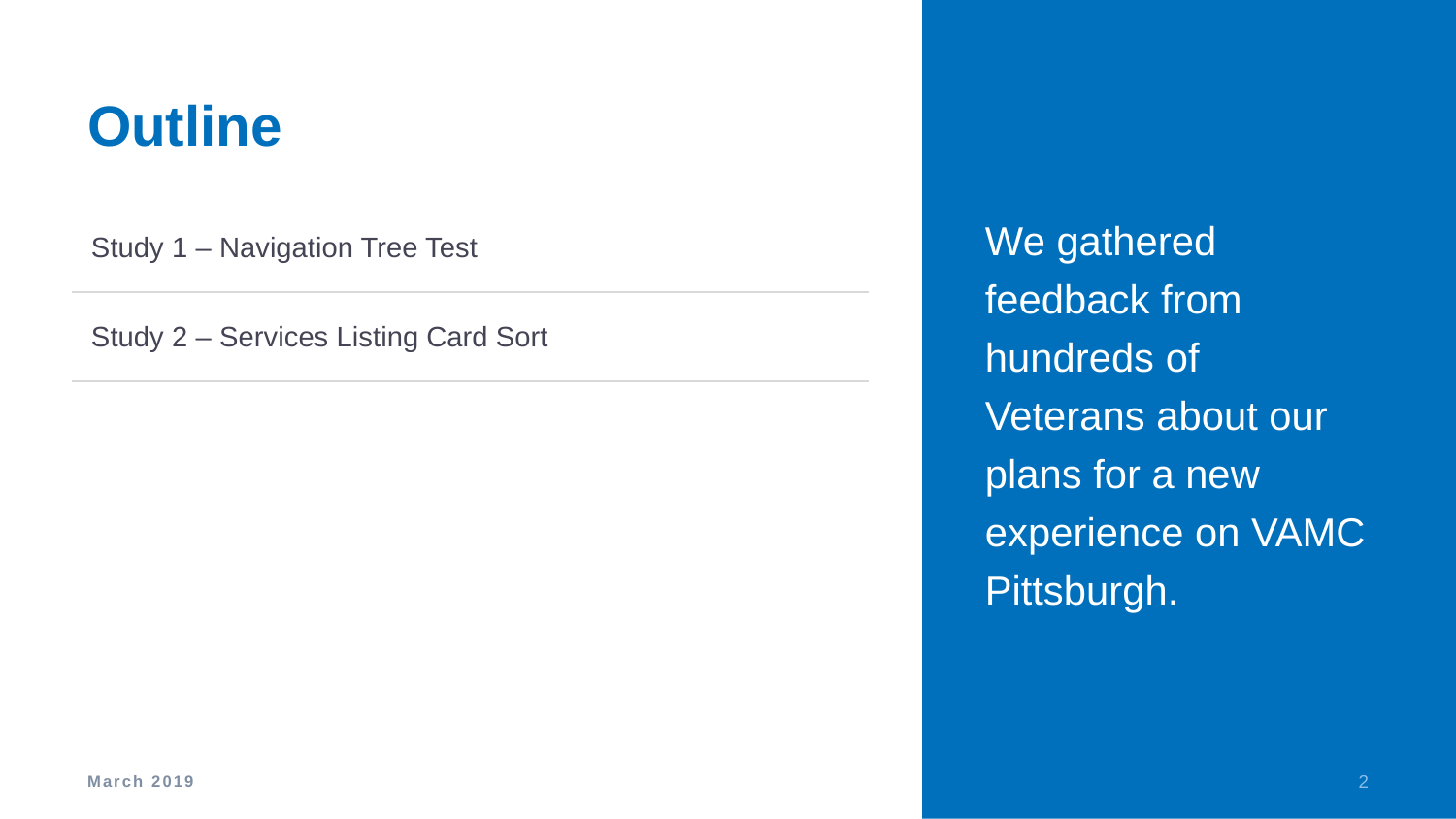

We gathered feedback from hundreds of Veterans about our plans for a new experience on VAMC Pittsburgh.
# Outline
| Study 1 – Navigation Tree Test |  |
| --- | --- |
| Study 2 – Services Listing Card Sort |  |
March 2019

2